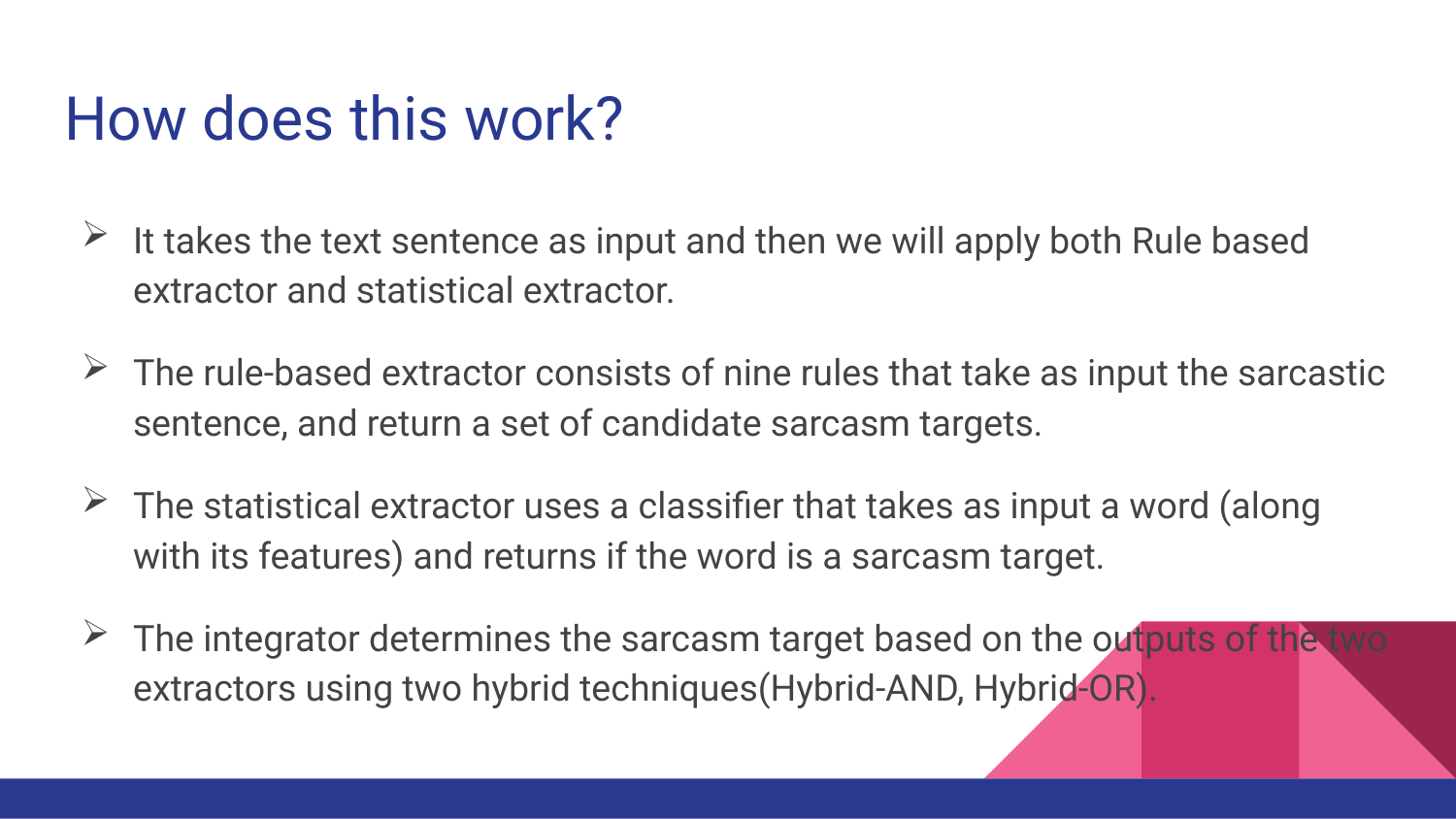

# How does this work?
It takes the text sentence as input and then we will apply both Rule based extractor and statistical extractor.
The rule-based extractor consists of nine rules that take as input the sarcastic sentence, and return a set of candidate sarcasm targets.
The statistical extractor uses a classifier that takes as input a word (along with its features) and returns if the word is a sarcasm target.
The integrator determines the sarcasm target based on the outputs of the two extractors using two hybrid techniques(Hybrid-AND, Hybrid-OR).